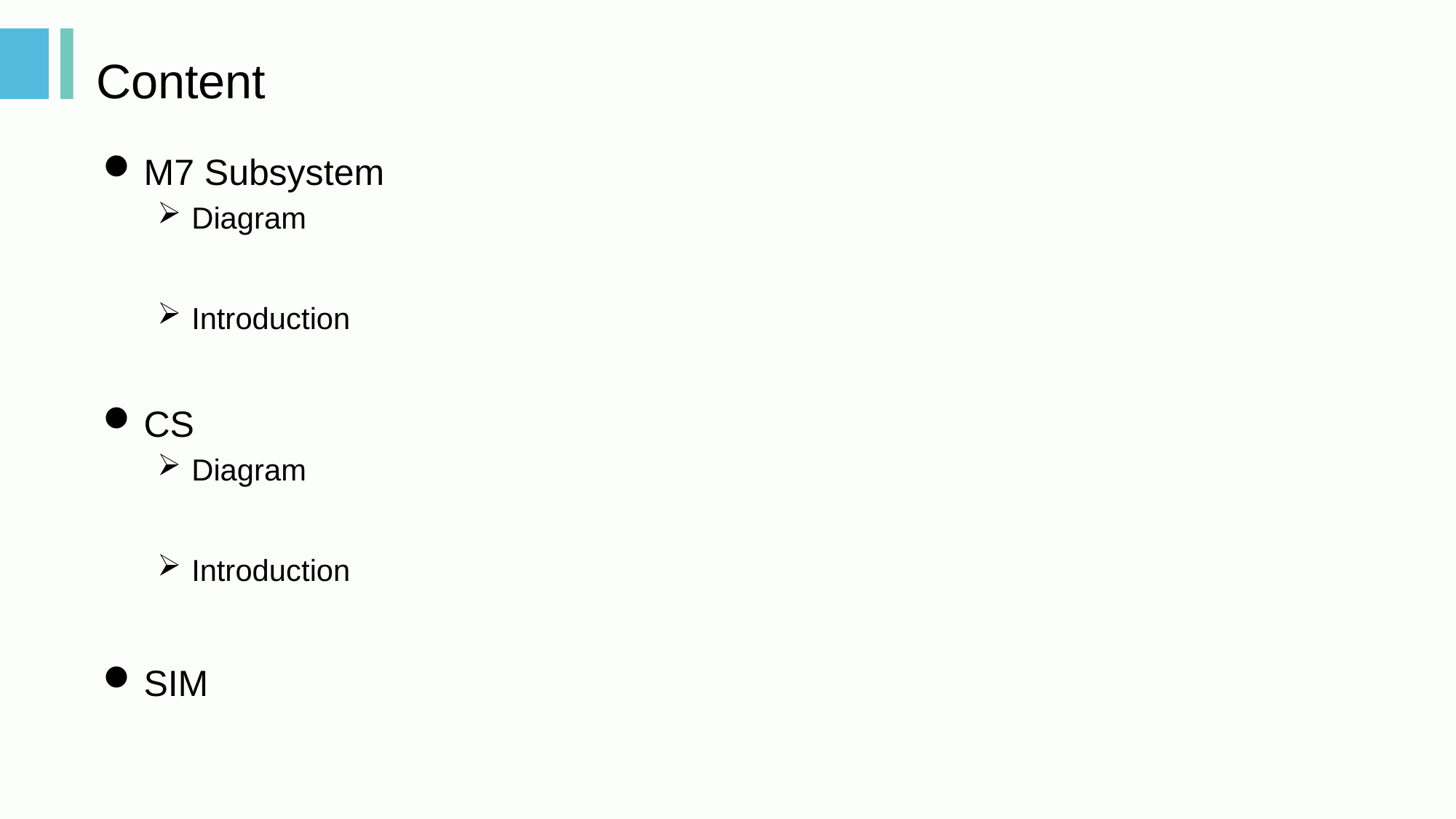

# Content
M7 Subsystem
Diagram

Introduction

CS
Diagram

Introduction

SIM